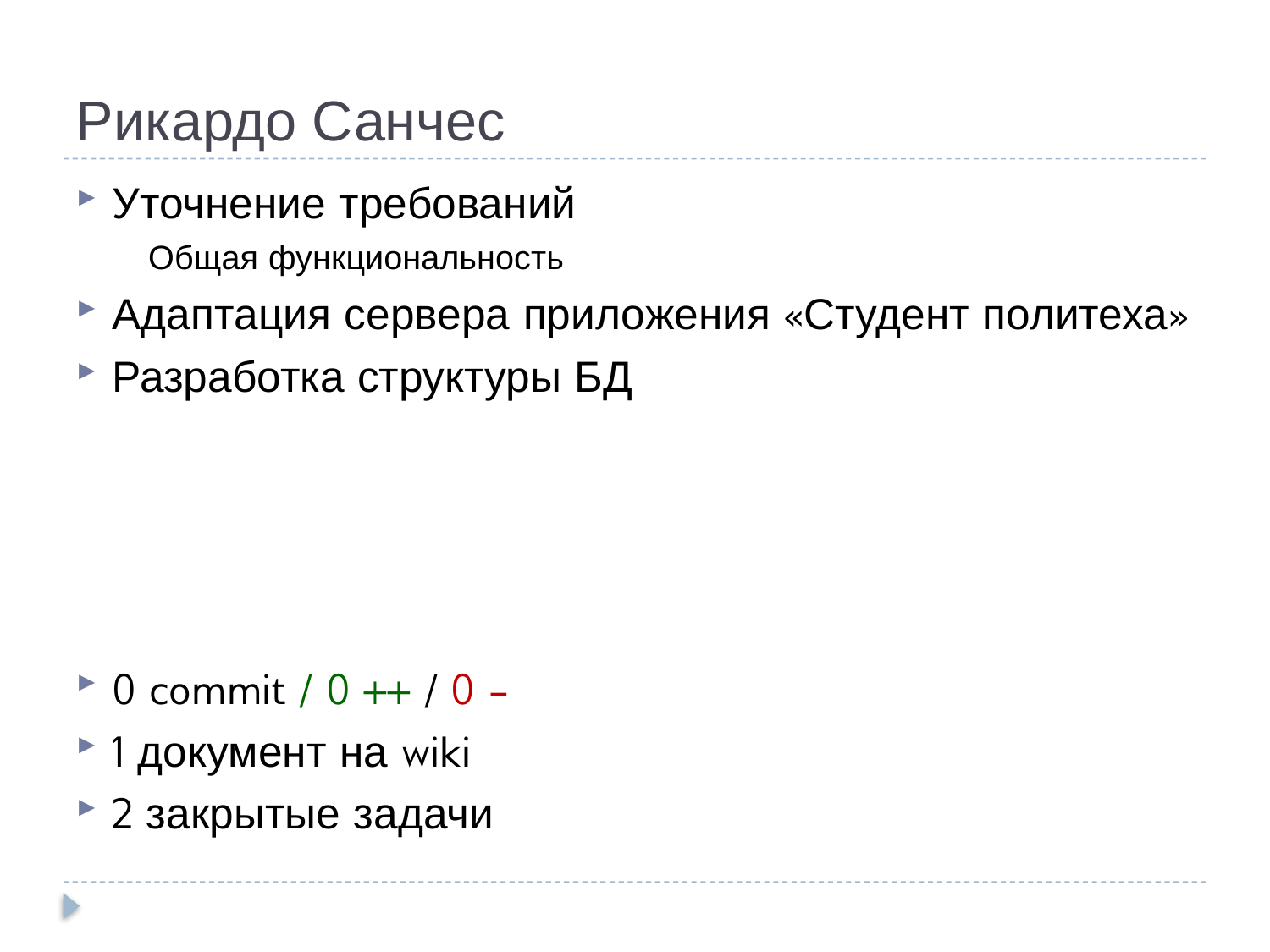

# Рикардо Санчес
Уточнение требований
Общая функциональность
Адаптация сервера приложения «Студент политеха»
Разработка структуры БД

0 commit / 0 ++ / 0 –
1 документ на wiki
2 закрытые задачи